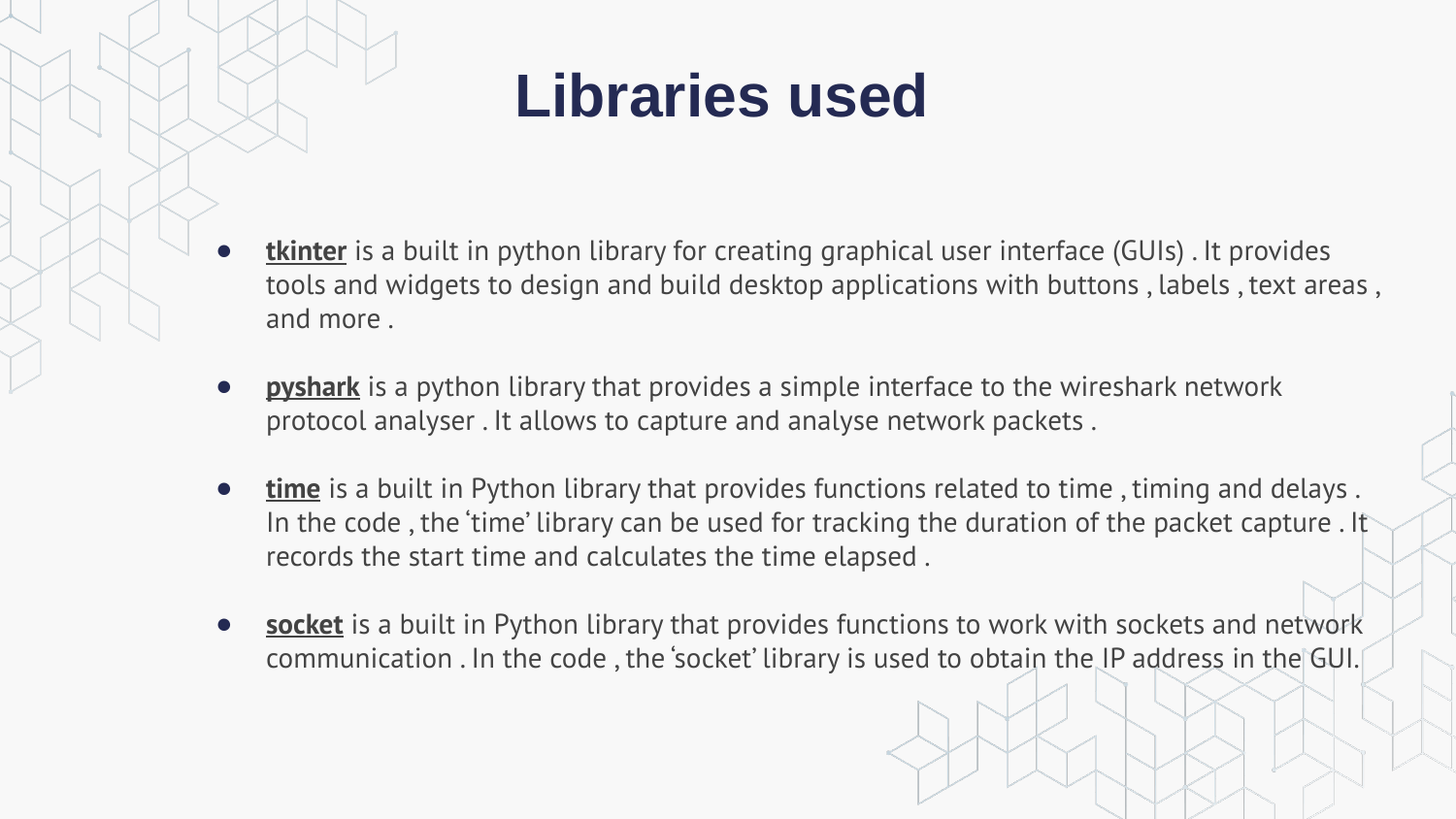

# Libraries used
tkinter is a built in python library for creating graphical user interface (GUIs) . It provides tools and widgets to design and build desktop applications with buttons , labels , text areas , and more .

pyshark is a python library that provides a simple interface to the wireshark network protocol analyser . It allows to capture and analyse network packets .

time is a built in Python library that provides functions related to time , timing and delays . In the code , the ‘time’ library can be used for tracking the duration of the packet capture . It records the start time and calculates the time elapsed .

socket is a built in Python library that provides functions to work with sockets and network communication . In the code , the ‘socket’ library is used to obtain the IP address in the GUI.